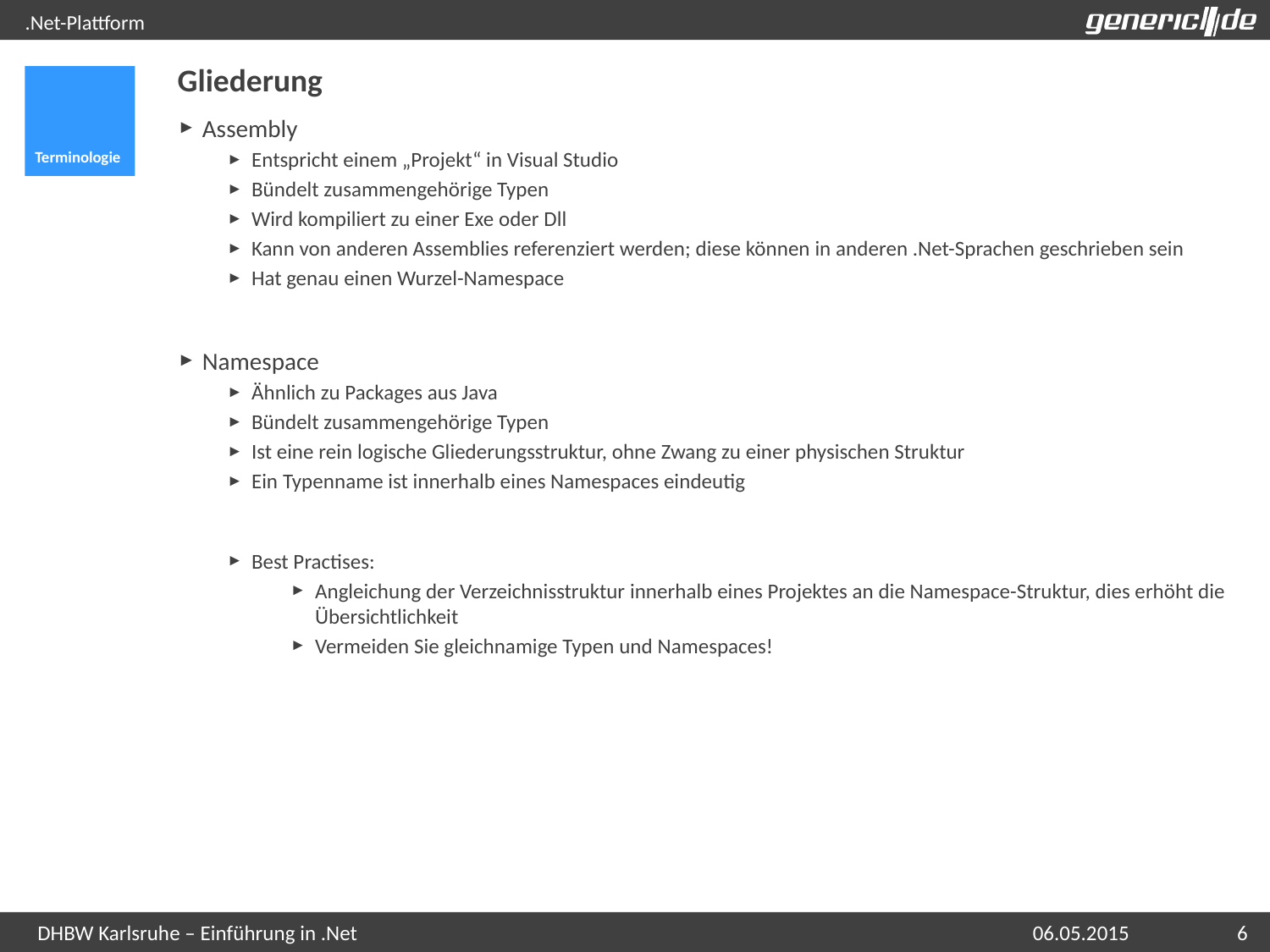

# .Net-Plattform
Gliederung
Terminologie
Assembly
Entspricht einem „Projekt“ in Visual Studio
Bündelt zusammengehörige Typen
Wird kompiliert zu einer Exe oder Dll
Kann von anderen Assemblies referenziert werden; diese können in anderen .Net-Sprachen geschrieben sein
Hat genau einen Wurzel-Namespace

Namespace
Ähnlich zu Packages aus Java
Bündelt zusammengehörige Typen
Ist eine rein logische Gliederungsstruktur, ohne Zwang zu einer physischen Struktur
Ein Typenname ist innerhalb eines Namespaces eindeutig

Best Practises:
Angleichung der Verzeichnisstruktur innerhalb eines Projektes an die Namespace-Struktur, dies erhöht die Übersichtlichkeit
Vermeiden Sie gleichnamige Typen und Namespaces!

06.05.2015
6
DHBW Karlsruhe – Einführung in .Net